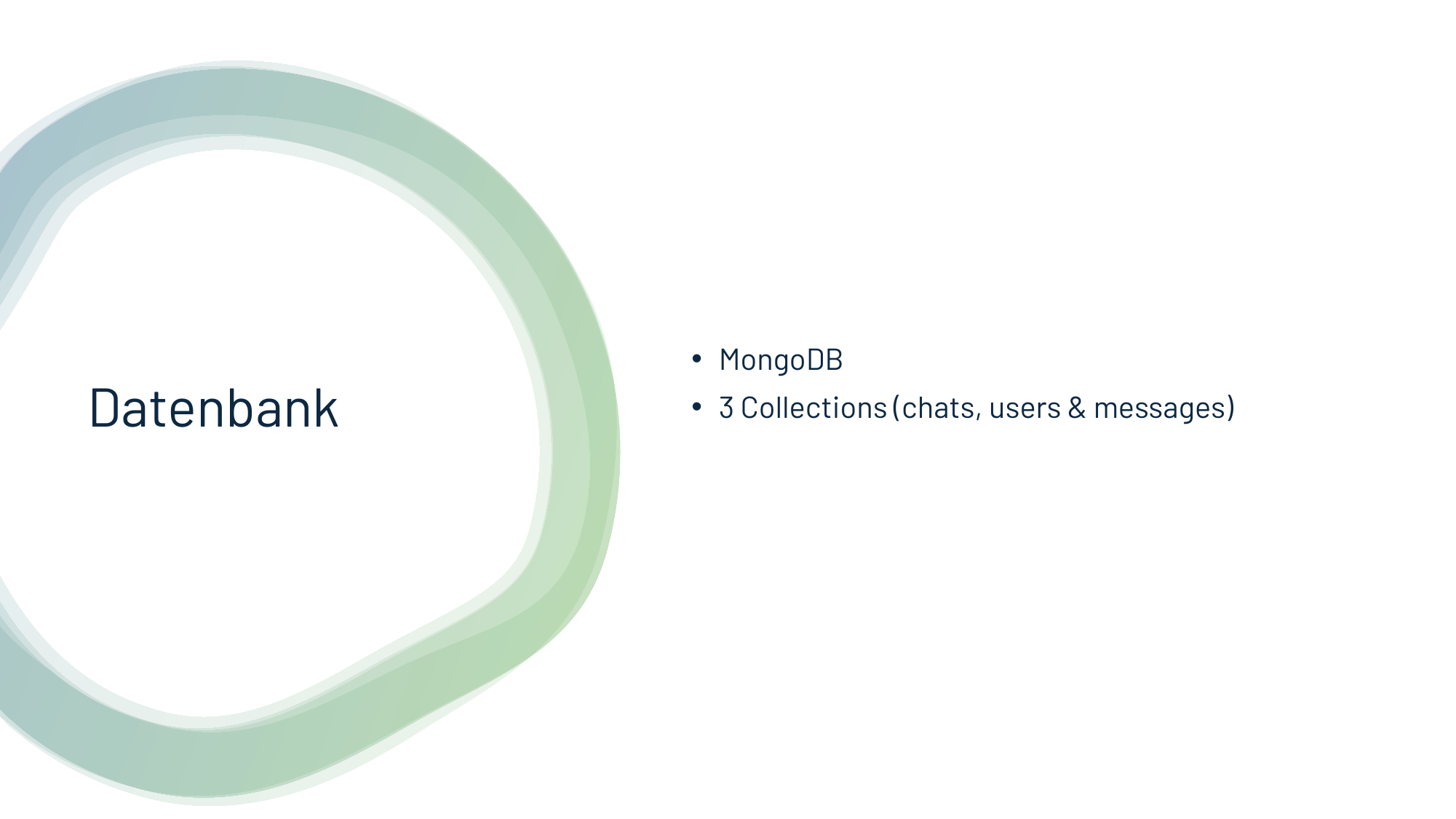

MongoDB
3 Collections (chats, users & messages)

# Datenbank